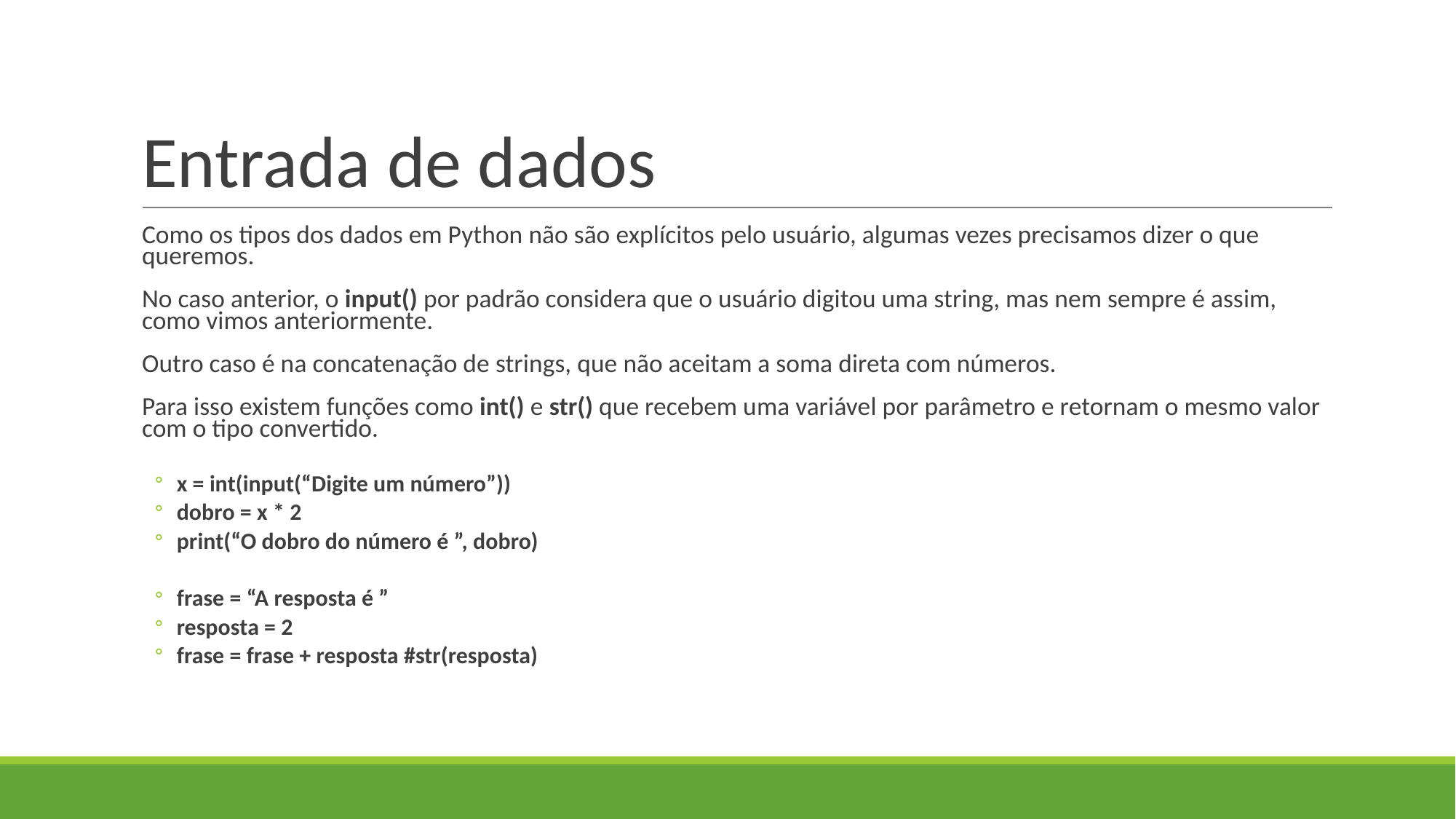

# Entrada de dados
Como os tipos dos dados em Python não são explícitos pelo usuário, algumas vezes precisamos dizer o que queremos.
No caso anterior, o input() por padrão considera que o usuário digitou uma string, mas nem sempre é assim, como vimos anteriormente.
Outro caso é na concatenação de strings, que não aceitam a soma direta com números.
Para isso existem funções como int() e str() que recebem uma variável por parâmetro e retornam o mesmo valor com o tipo convertido.

x = int(input(“Digite um número”))
dobro = x * 2
print(“O dobro do número é ”, dobro)

frase = “A resposta é ”
resposta = 2
frase = frase + resposta #str(resposta)